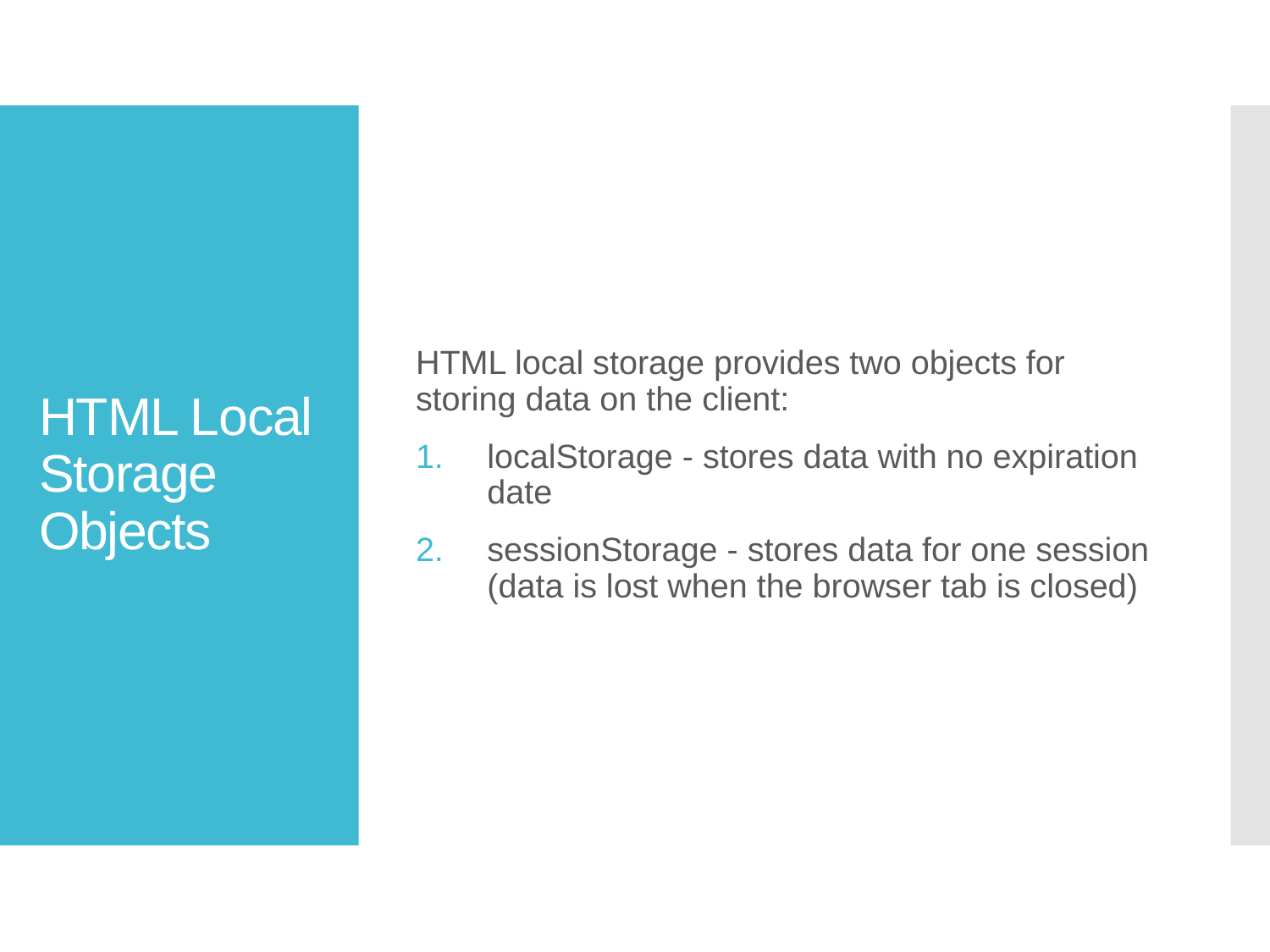

HTML local storage provides two objects for storing data on the client:
localStorage - stores data with no expiration date
sessionStorage - stores data for one session (data is lost when the browser tab is closed)
# HTML Local Storage Objects